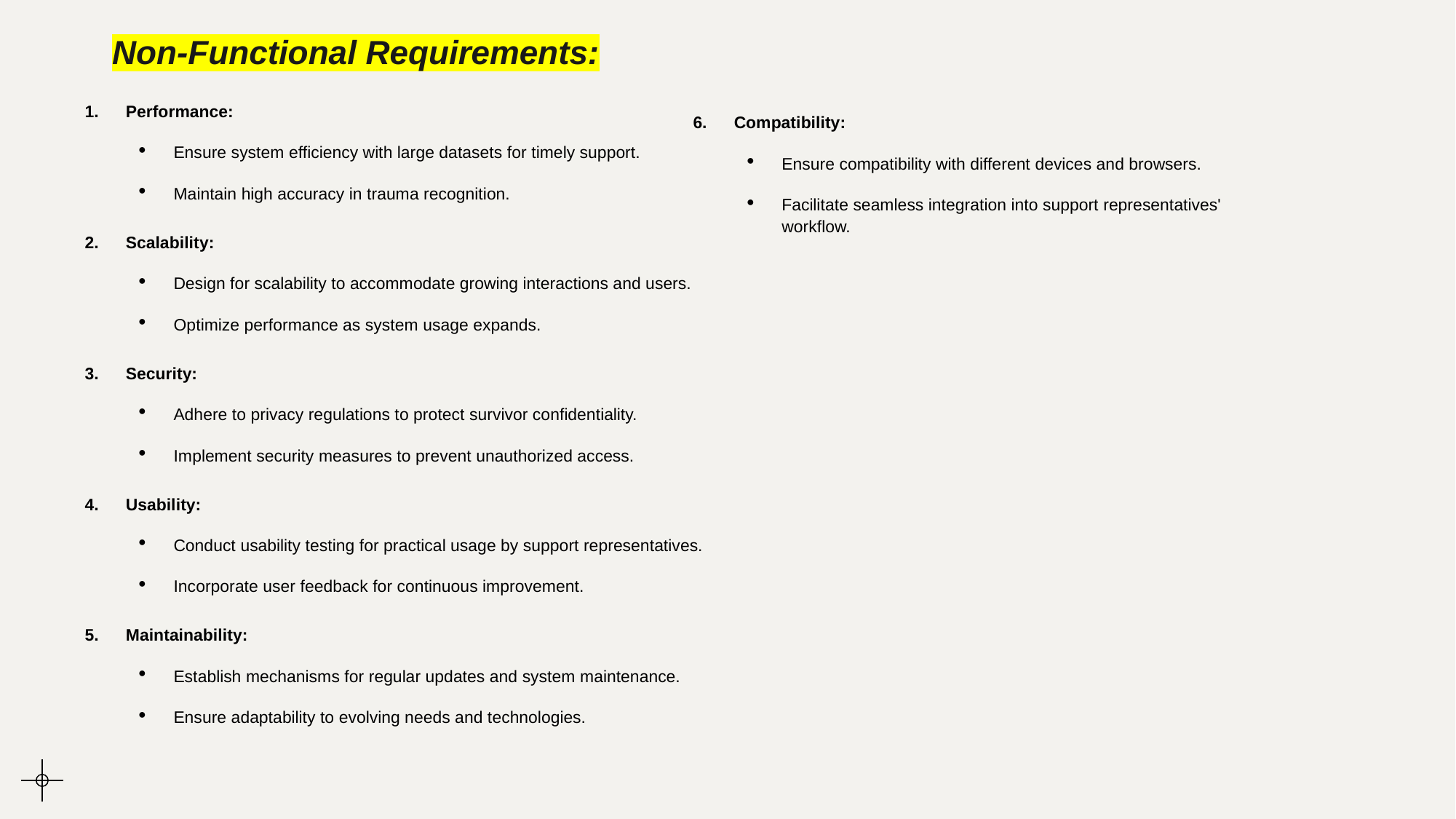

# Non-Functional Requirements:
Performance:
Ensure system efficiency with large datasets for timely support.
Maintain high accuracy in trauma recognition.
Scalability:
Design for scalability to accommodate growing interactions and users.
Optimize performance as system usage expands.
Security:
Adhere to privacy regulations to protect survivor confidentiality.
Implement security measures to prevent unauthorized access.
Usability:
Conduct usability testing for practical usage by support representatives.
Incorporate user feedback for continuous improvement.
Maintainability:
Establish mechanisms for regular updates and system maintenance.
Ensure adaptability to evolving needs and technologies.

Compatibility:
Ensure compatibility with different devices and browsers.
Facilitate seamless integration into support representatives' workflow.